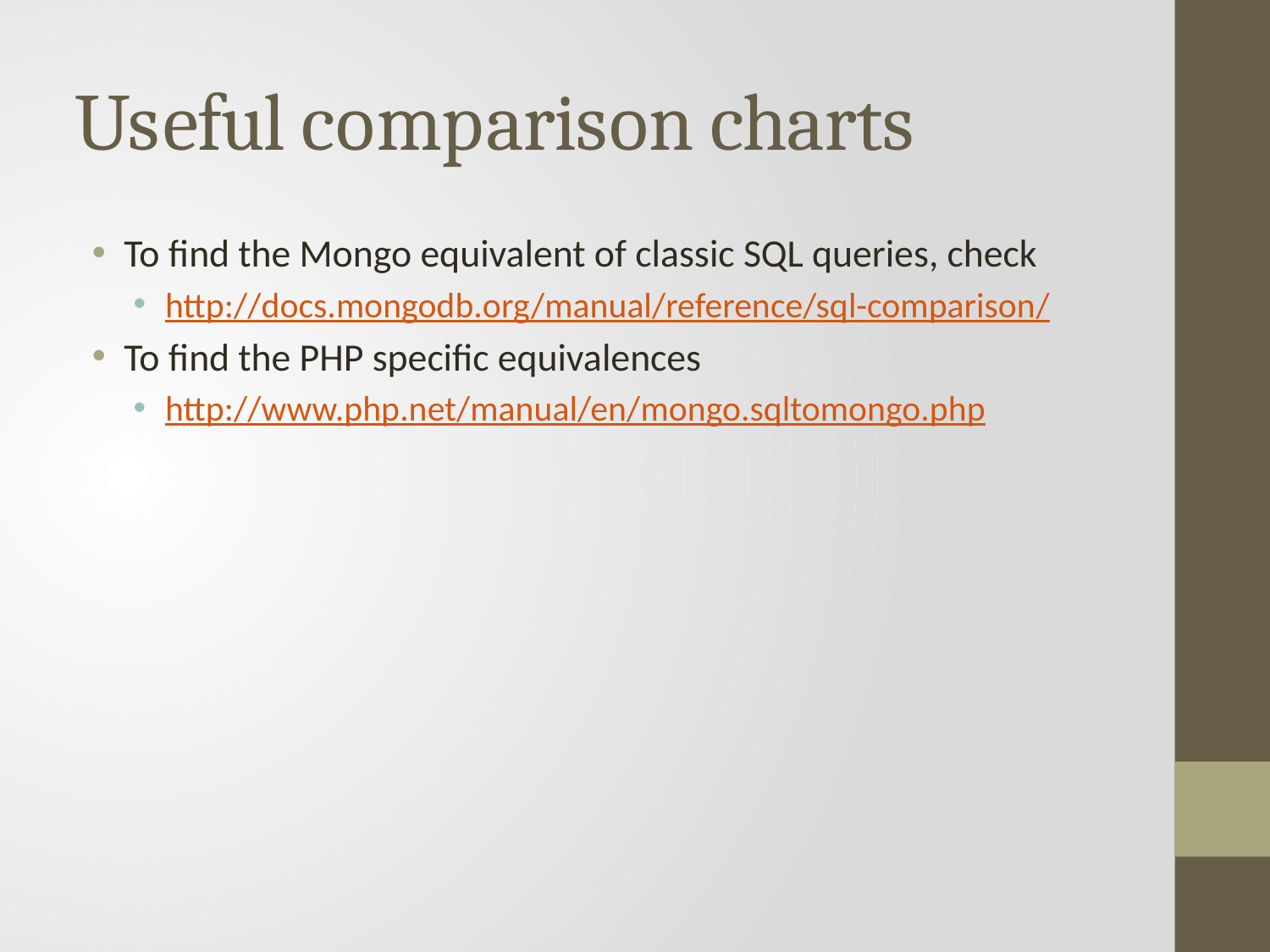

# Useful comparison charts
To find the Mongo equivalent of classic SQL queries, check
http://docs.mongodb.org/manual/reference/sql-comparison/
To find the PHP specific equivalences
http://www.php.net/manual/en/mongo.sqltomongo.php